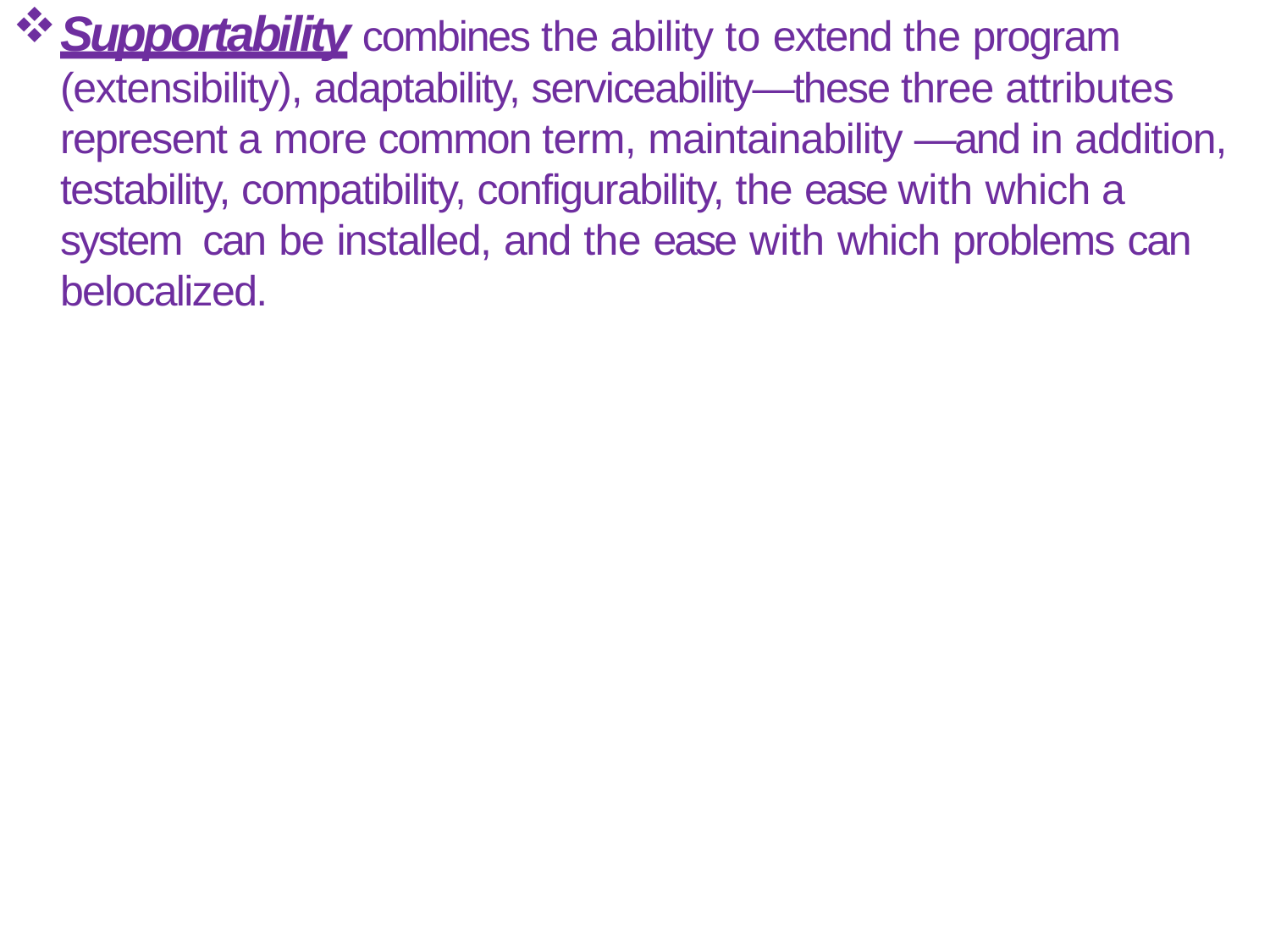

Supportability combines the ability to extend the program  (extensibility), adaptability, serviceability—these three attributes  represent a more common term, maintainability —and in addition,  testability, compatibility, configurability, the ease with which a system  can be installed, and the ease with which problems can belocalized.